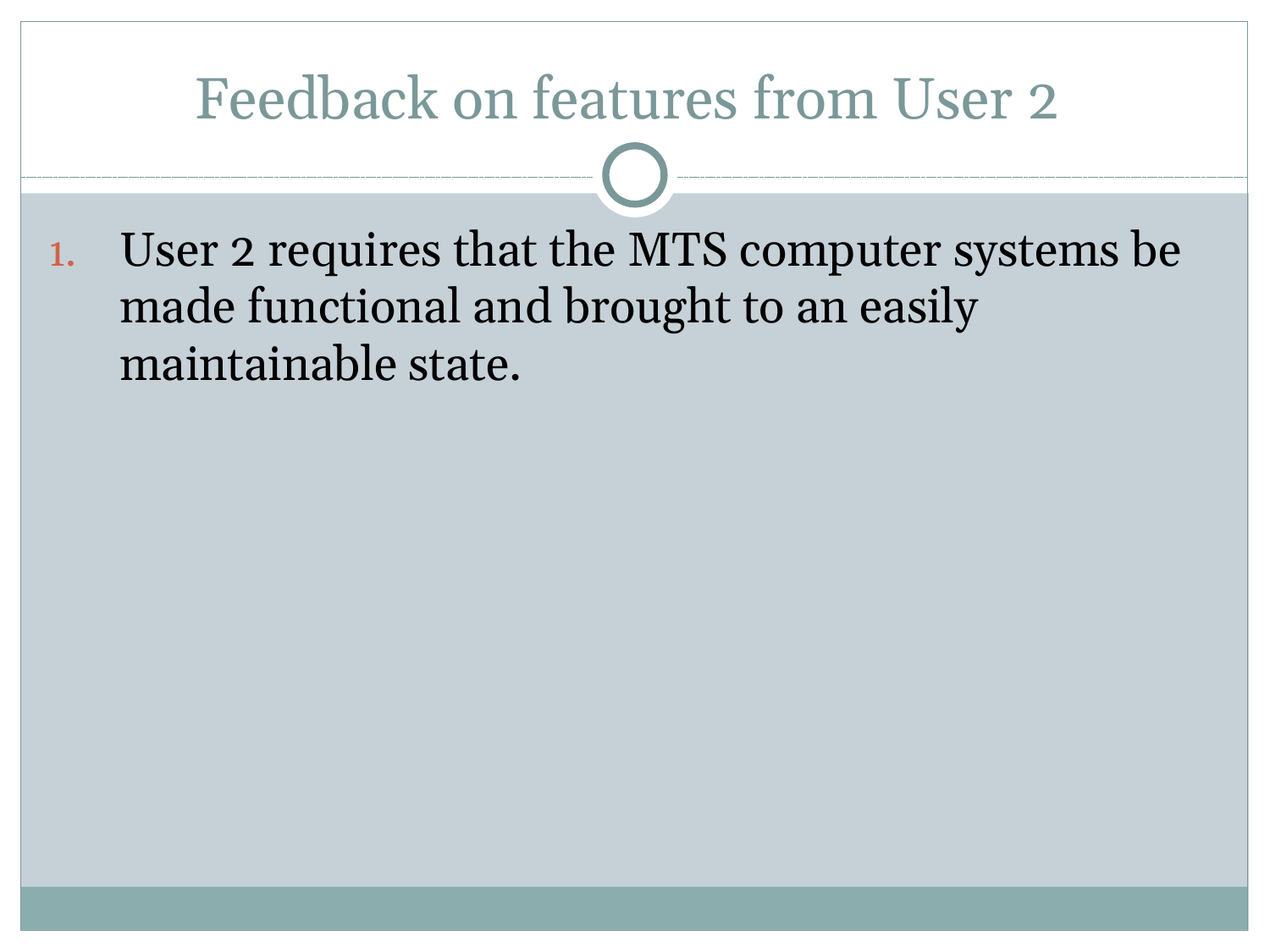

# Feedback on features from User 2
User 2 requires that the MTS computer systems be made functional and brought to an easily maintainable state.